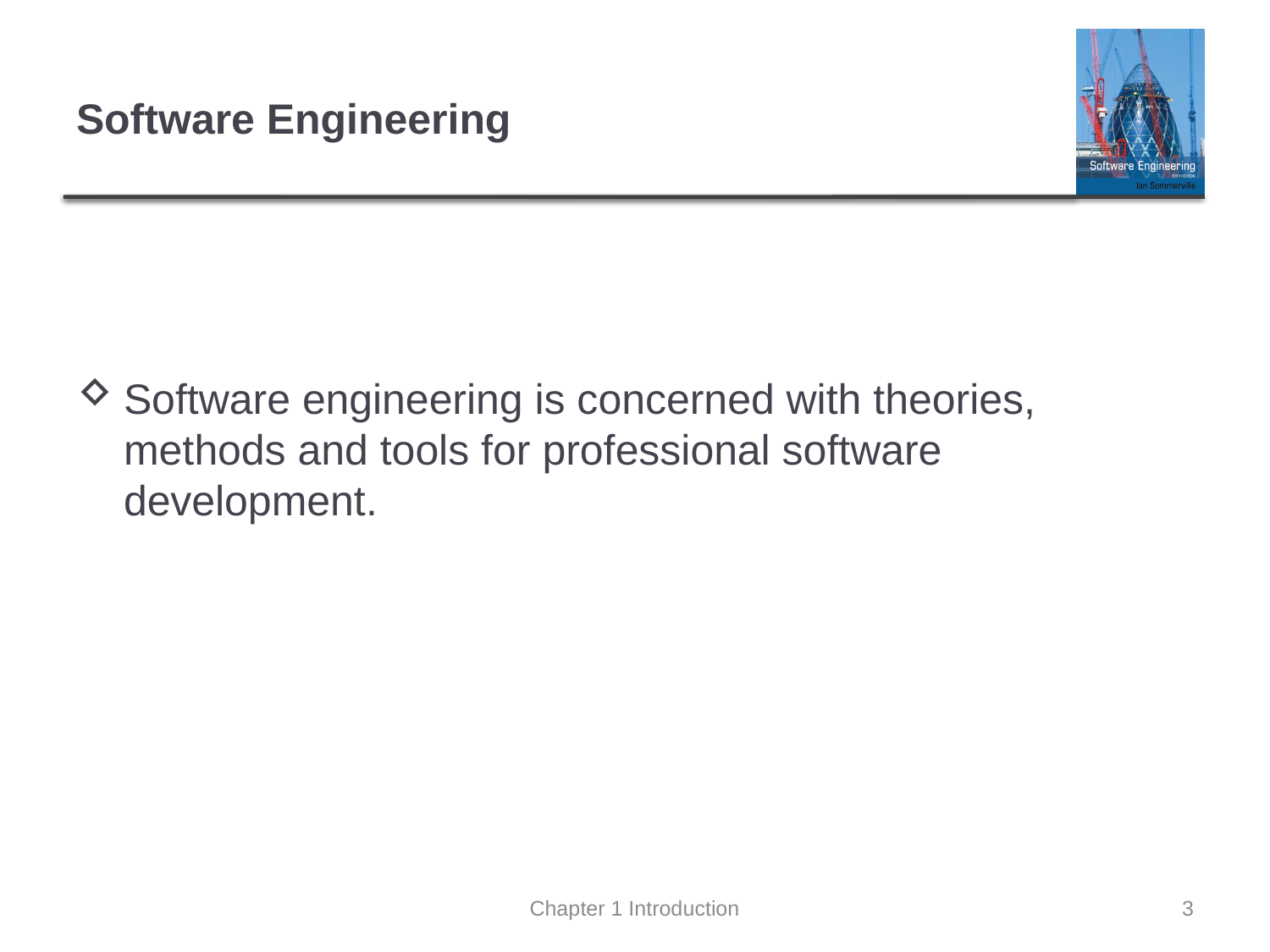

# Software Engineering

Software engineering is concerned with theories, methods and tools for professional software development.
Chapter 1 Introduction
3